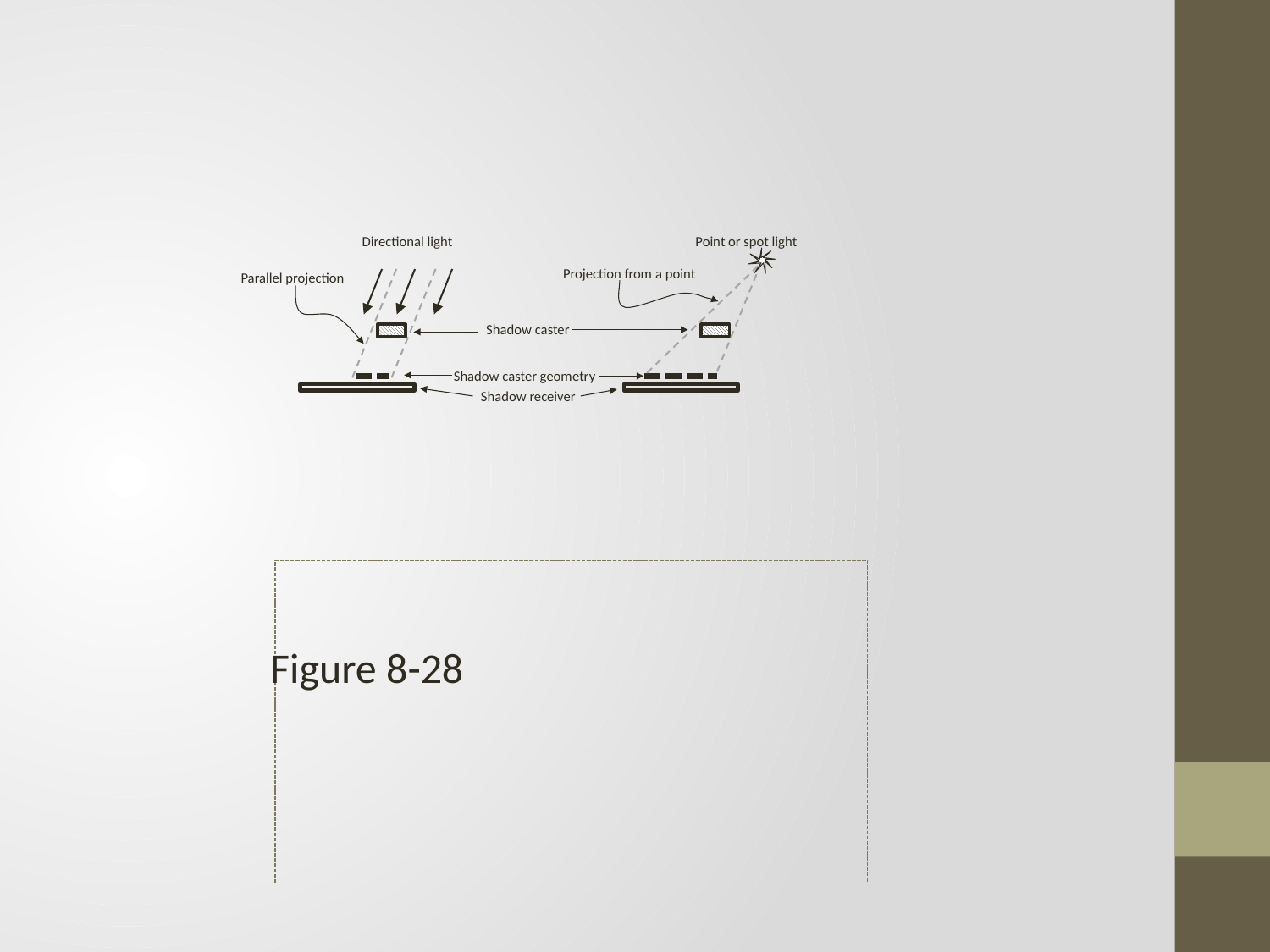

Directional light
Point or spot light

Projection from a point
Parallel projection

Shadow caster

Shadow caster geometry
Shadow receiver

Figure 8-28